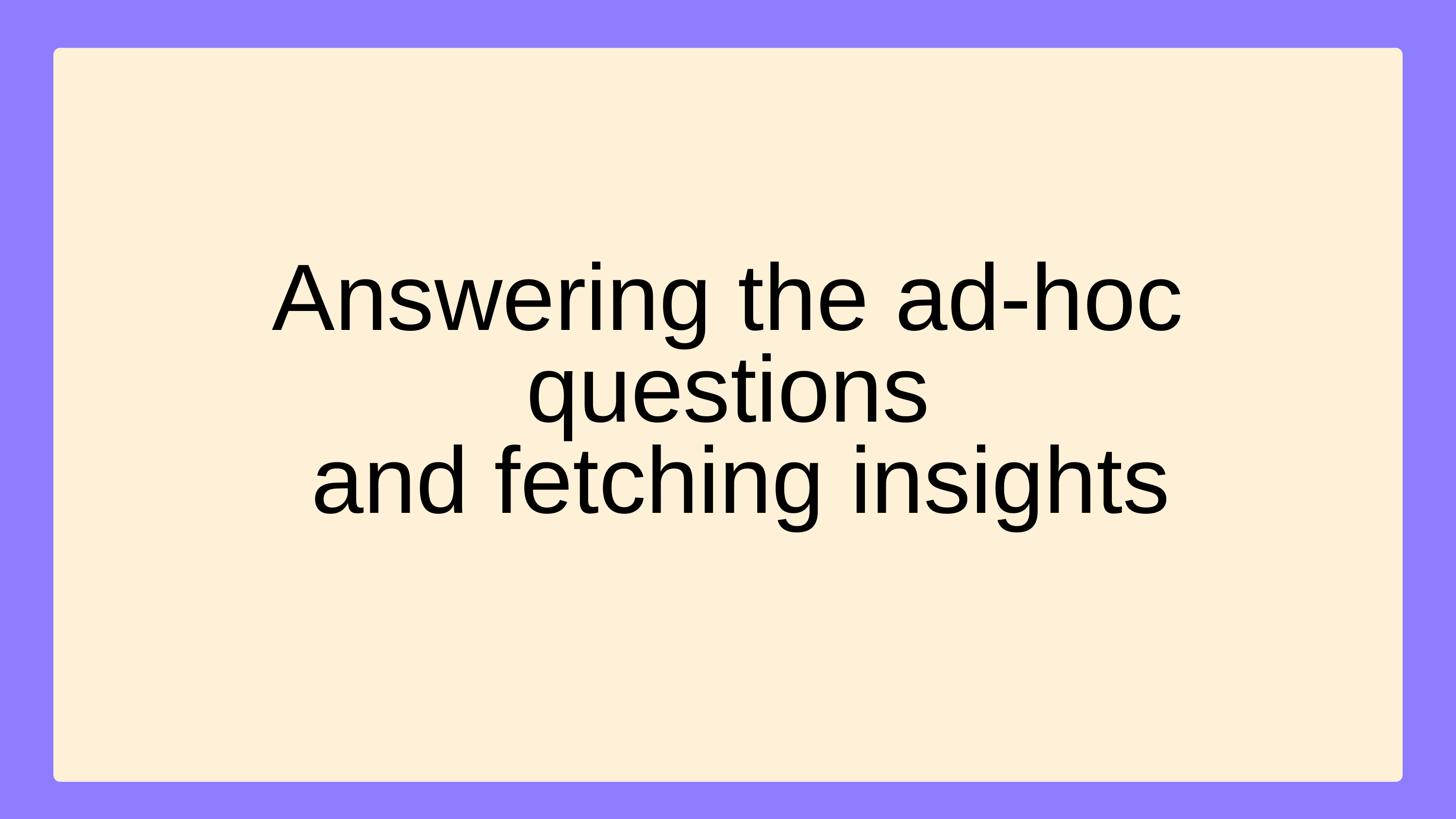

Answering the ad-hoc questions
 and fetching insights